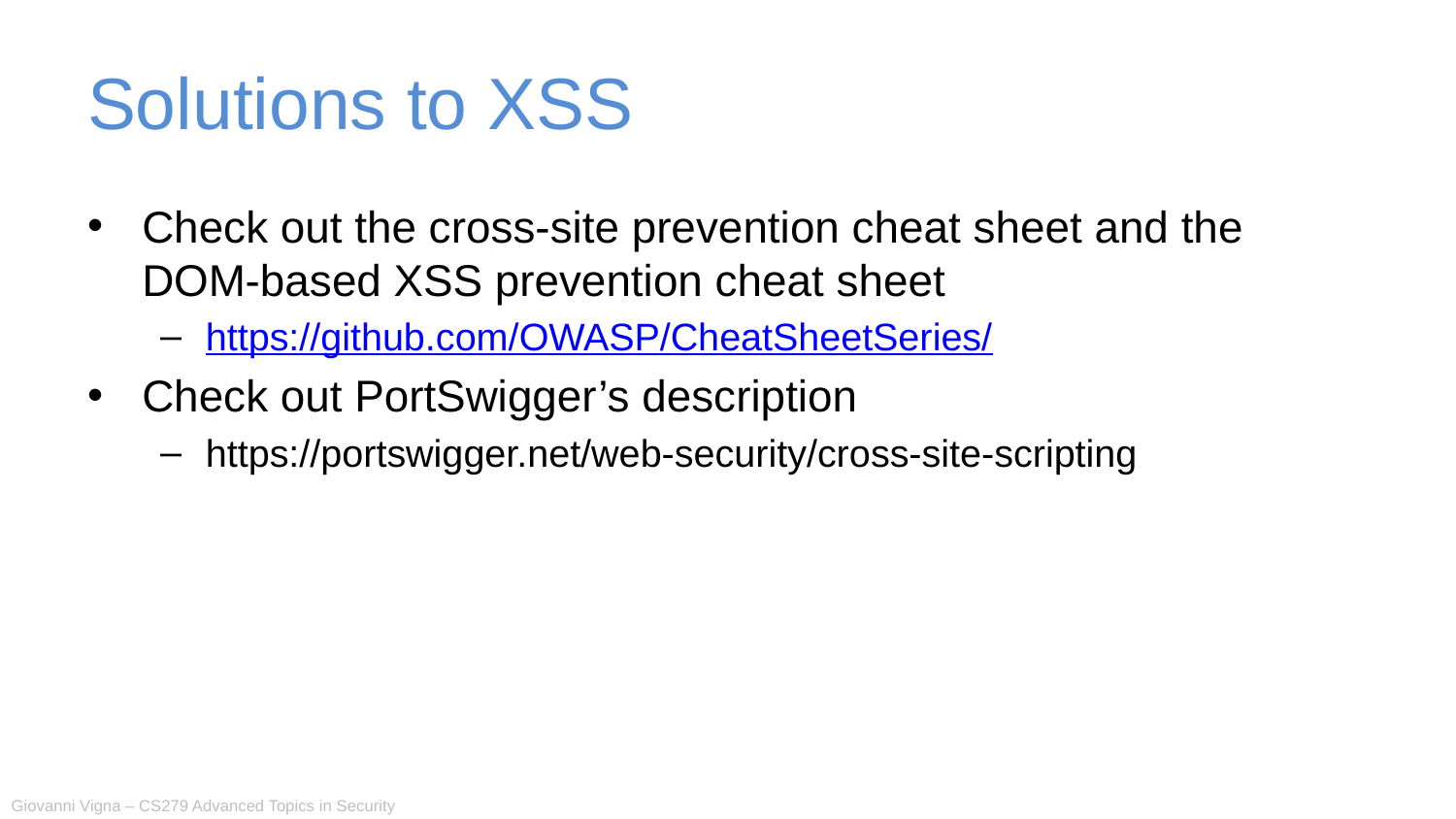

# Solutions to XSS
Check out the cross-site prevention cheat sheet and the DOM-based XSS prevention cheat sheet
https://github.com/OWASP/CheatSheetSeries/
Check out PortSwigger’s description
https://portswigger.net/web-security/cross-site-scripting